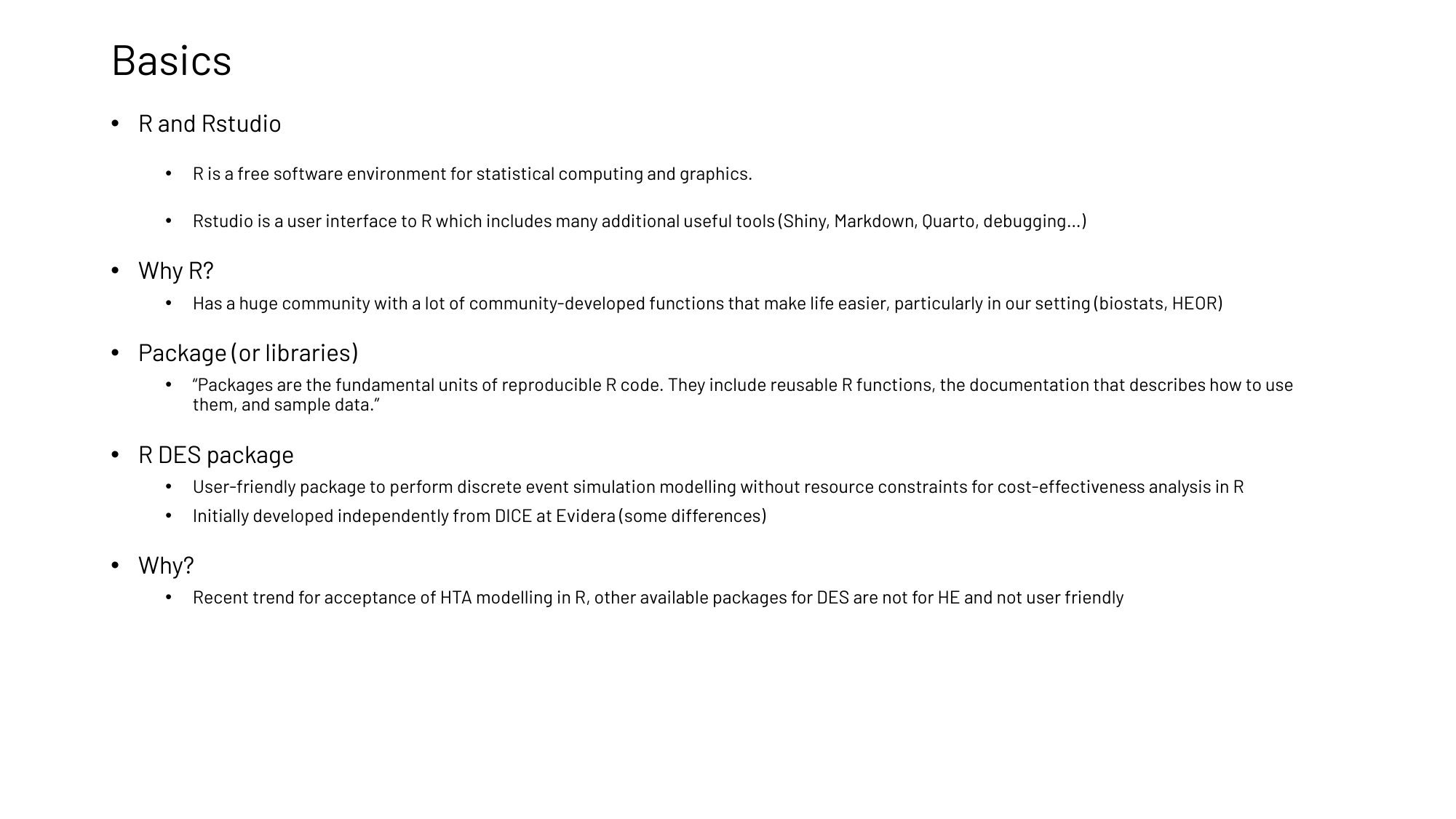

# Basics
R and Rstudio
R is a free software environment for statistical computing and graphics.
Rstudio is a user interface to R which includes many additional useful tools (Shiny, Markdown, Quarto, debugging…)
Why R?
Has a huge community with a lot of community-developed functions that make life easier, particularly in our setting (biostats, HEOR)
Package (or libraries)
“Packages are the fundamental units of reproducible R code. They include reusable R functions, the documentation that describes how to use them, and sample data.”
R DES package
User-friendly package to perform discrete event simulation modelling without resource constraints for cost-effectiveness analysis in R
Initially developed independently from DICE at Evidera (some differences)
Why?
Recent trend for acceptance of HTA modelling in R, other available packages for DES are not for HE and not user friendly